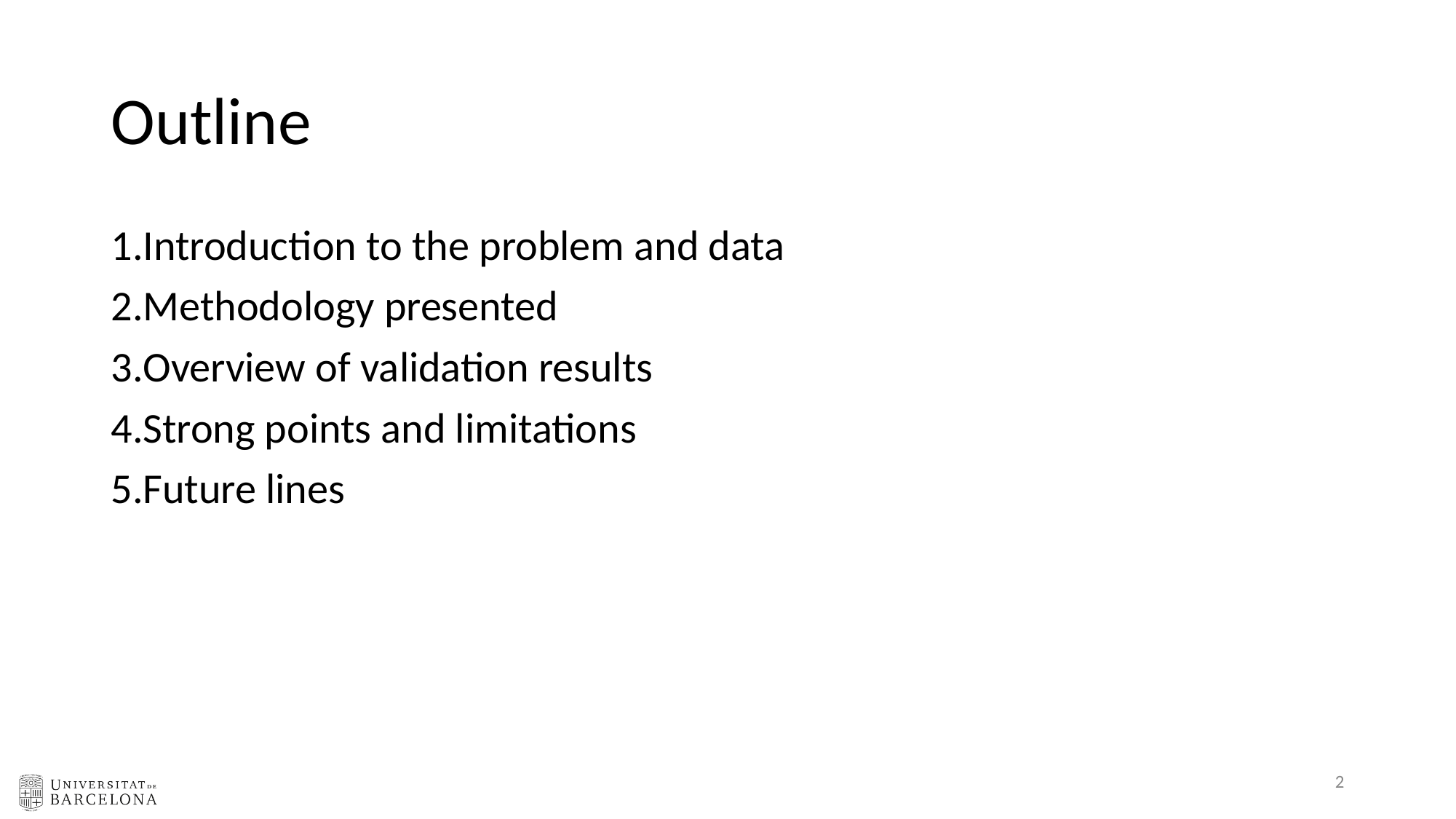

# Outline
Introduction to the problem and data
Methodology presented
Overview of validation results
Strong points and limitations
Future lines
2